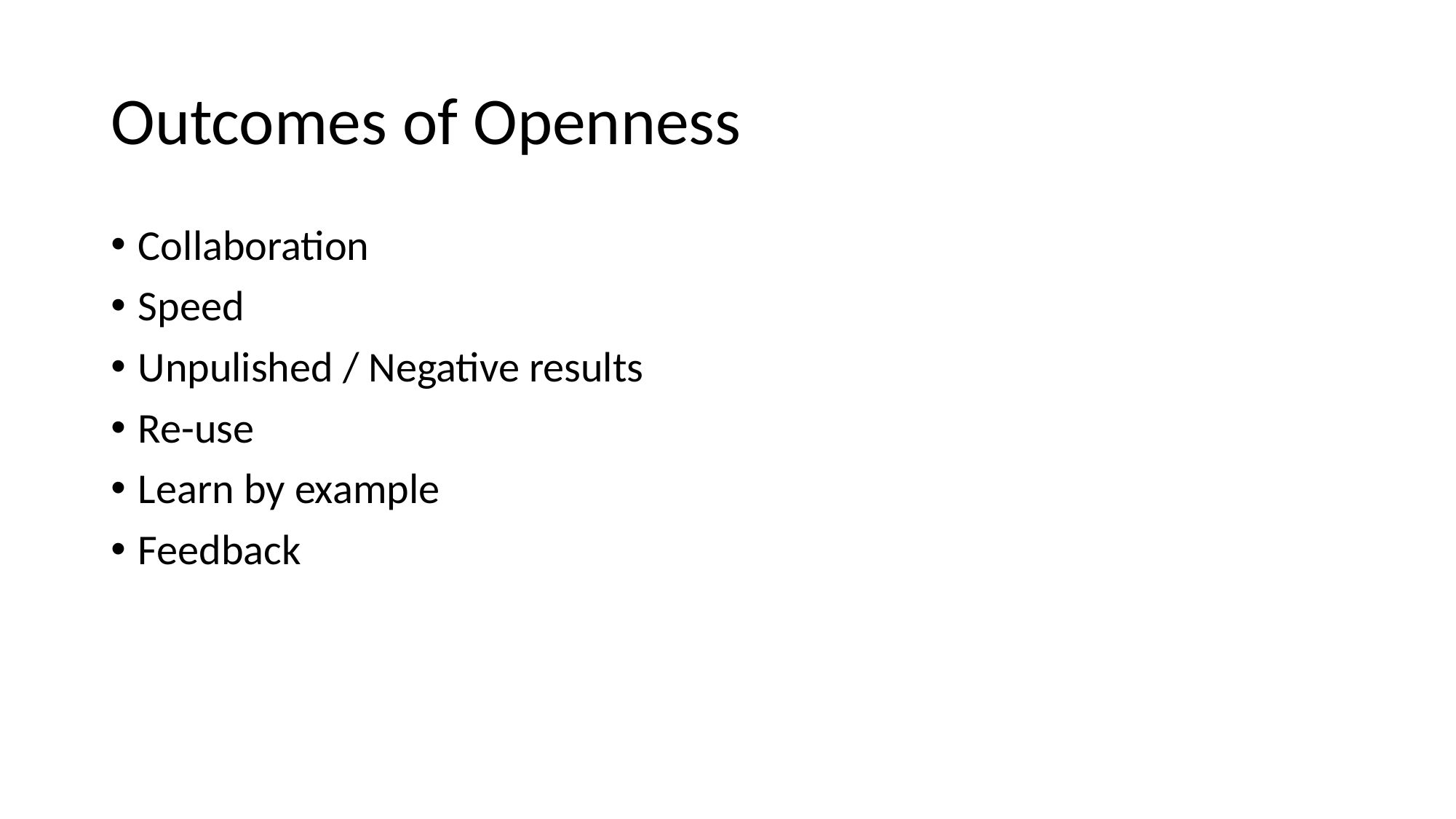

# Outcomes of Openness
Collaboration
Speed
Unpulished / Negative results
Re-use
Learn by example
Feedback